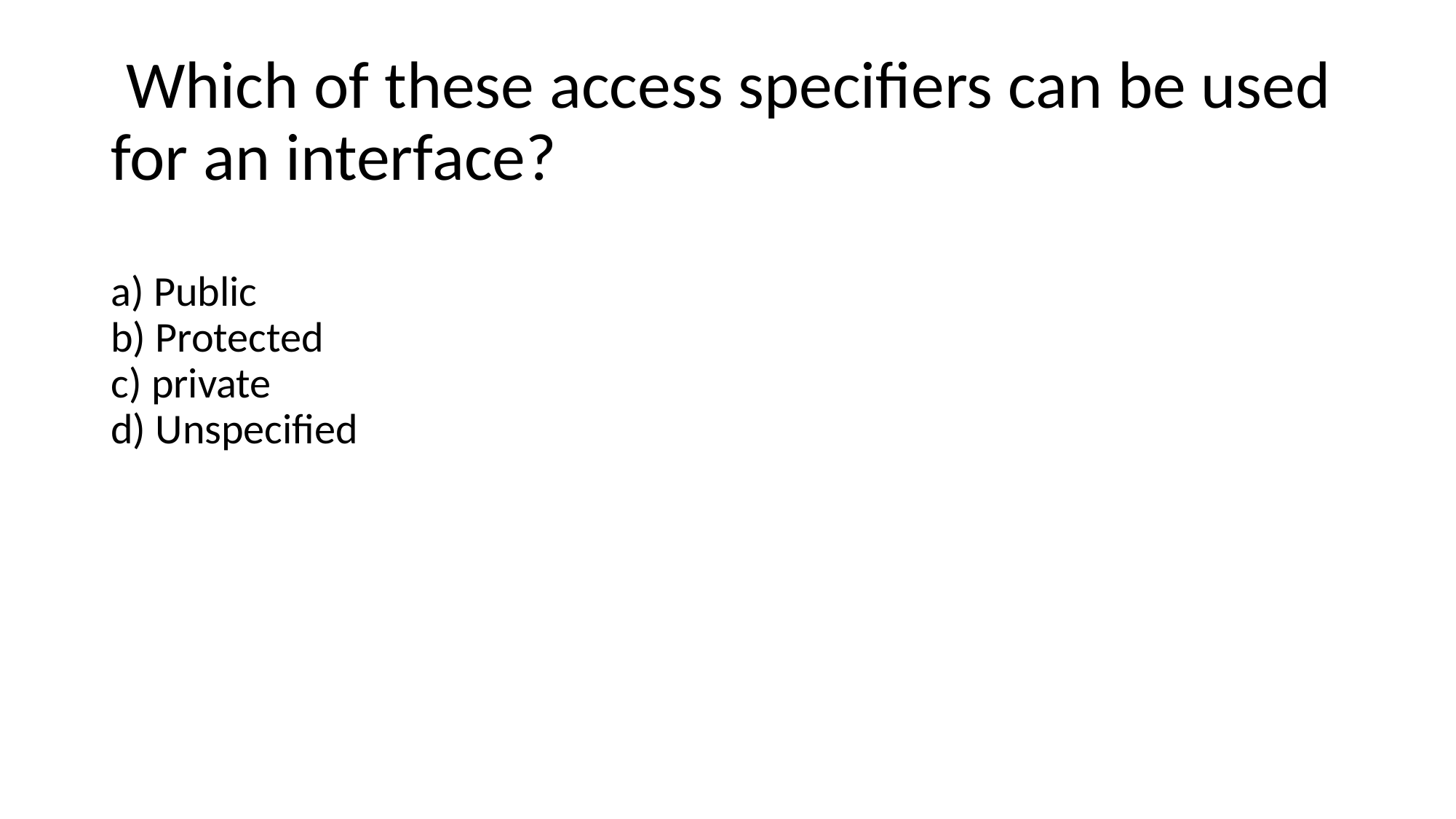

# Which of these access specifiers can be used for an interface?
a) Public
b) Protected
c) private
d) Unspecified